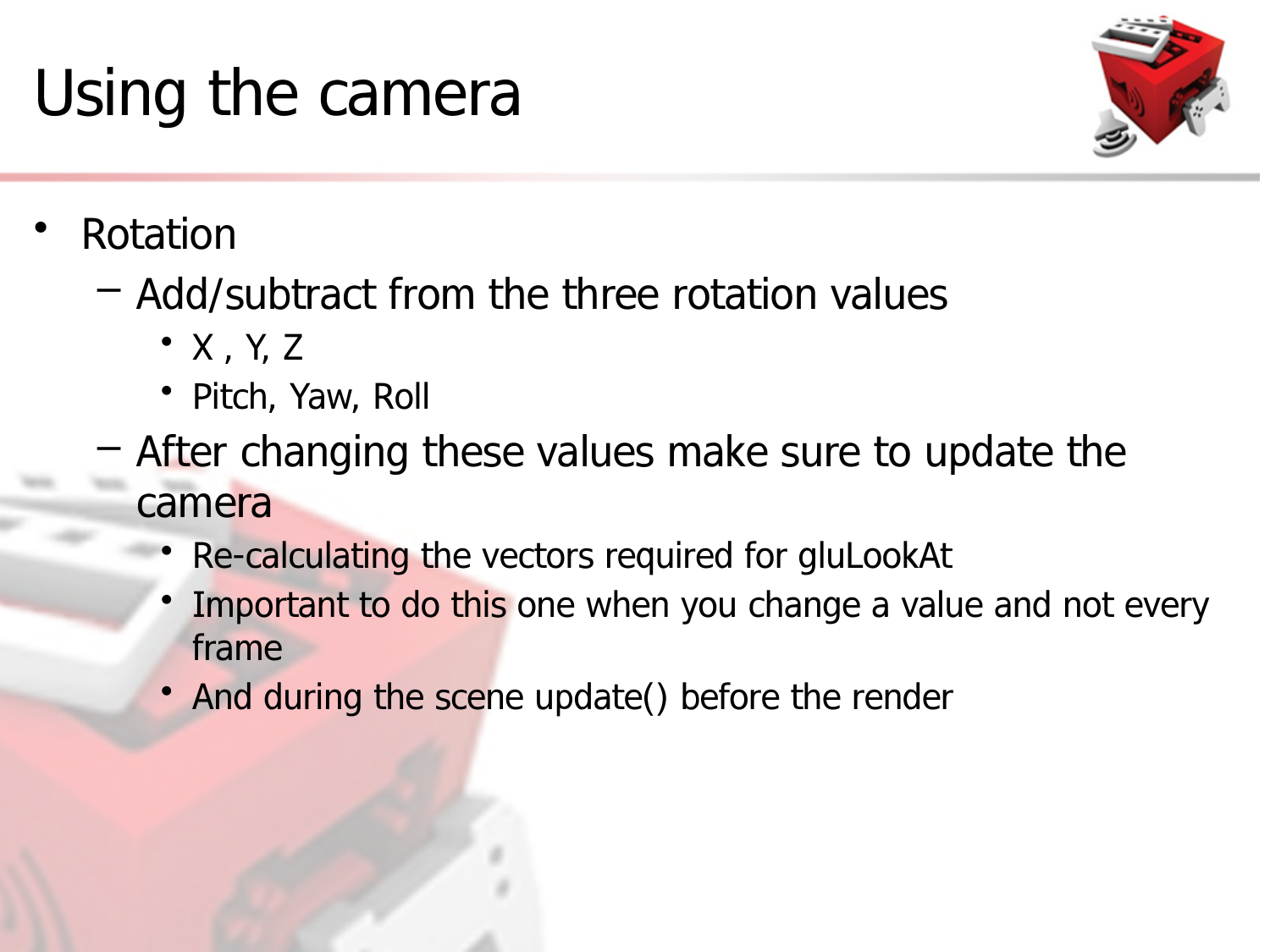

# Using the camera
Rotation
Add/subtract from the three rotation values
X , Y, Z
Pitch, Yaw, Roll
After changing these values make sure to update the camera
Re-calculating the vectors required for gluLookAt
Important to do this one when you change a value and not every frame
And during the scene update() before the render